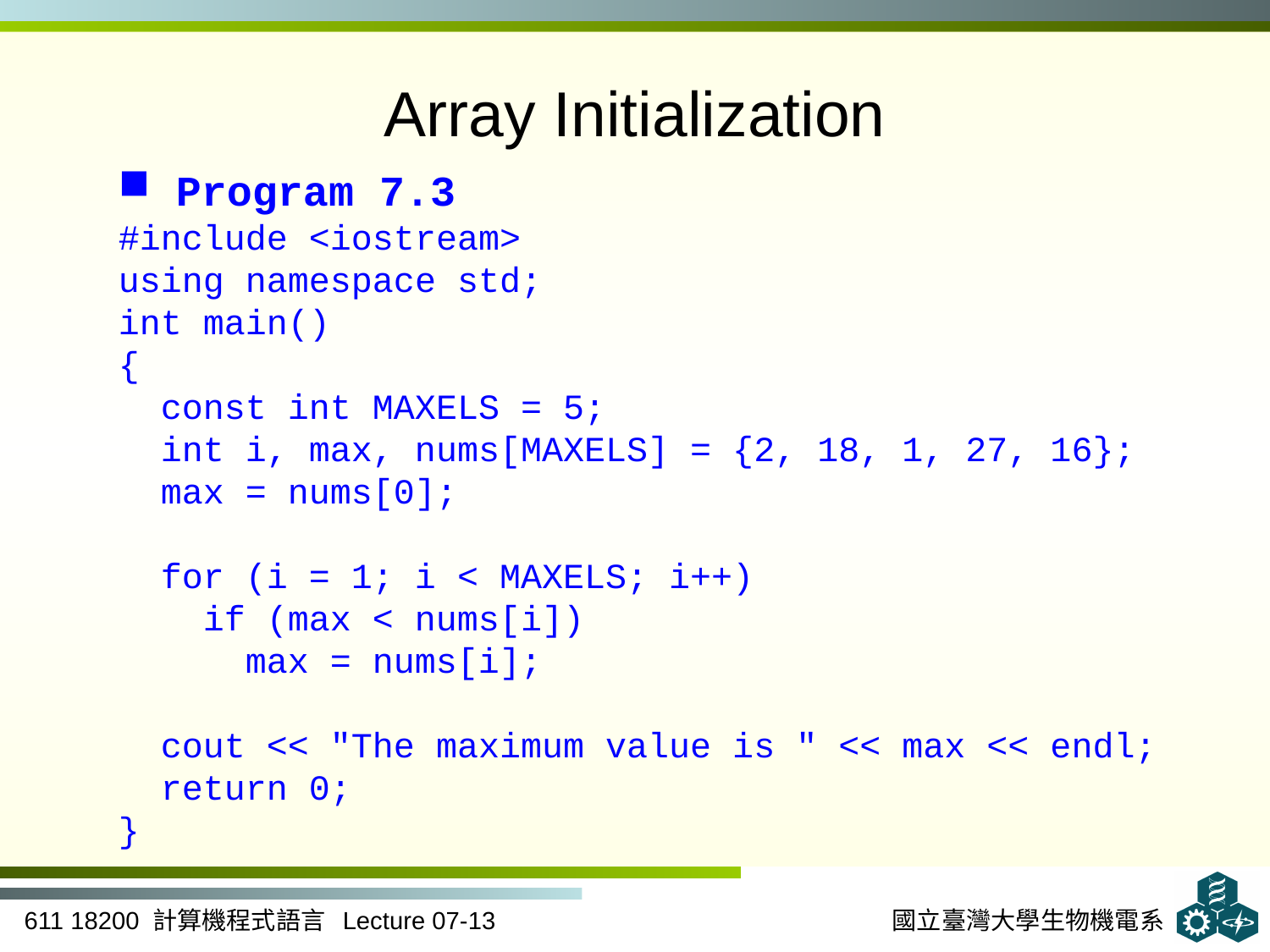

# Array Initialization
 Program 7.3
#include <iostream>
using namespace std;
int main()
{
  const int MAXELS = 5;
  int i, max, nums[MAXELS] = {2, 18, 1, 27, 16};
  max = nums[0];

  for (i = 1; i < MAXELS; i++)
    if (max < nums[i])
      max = nums[i];

  cout << "The maximum value is " << max << endl;
  return 0;
}